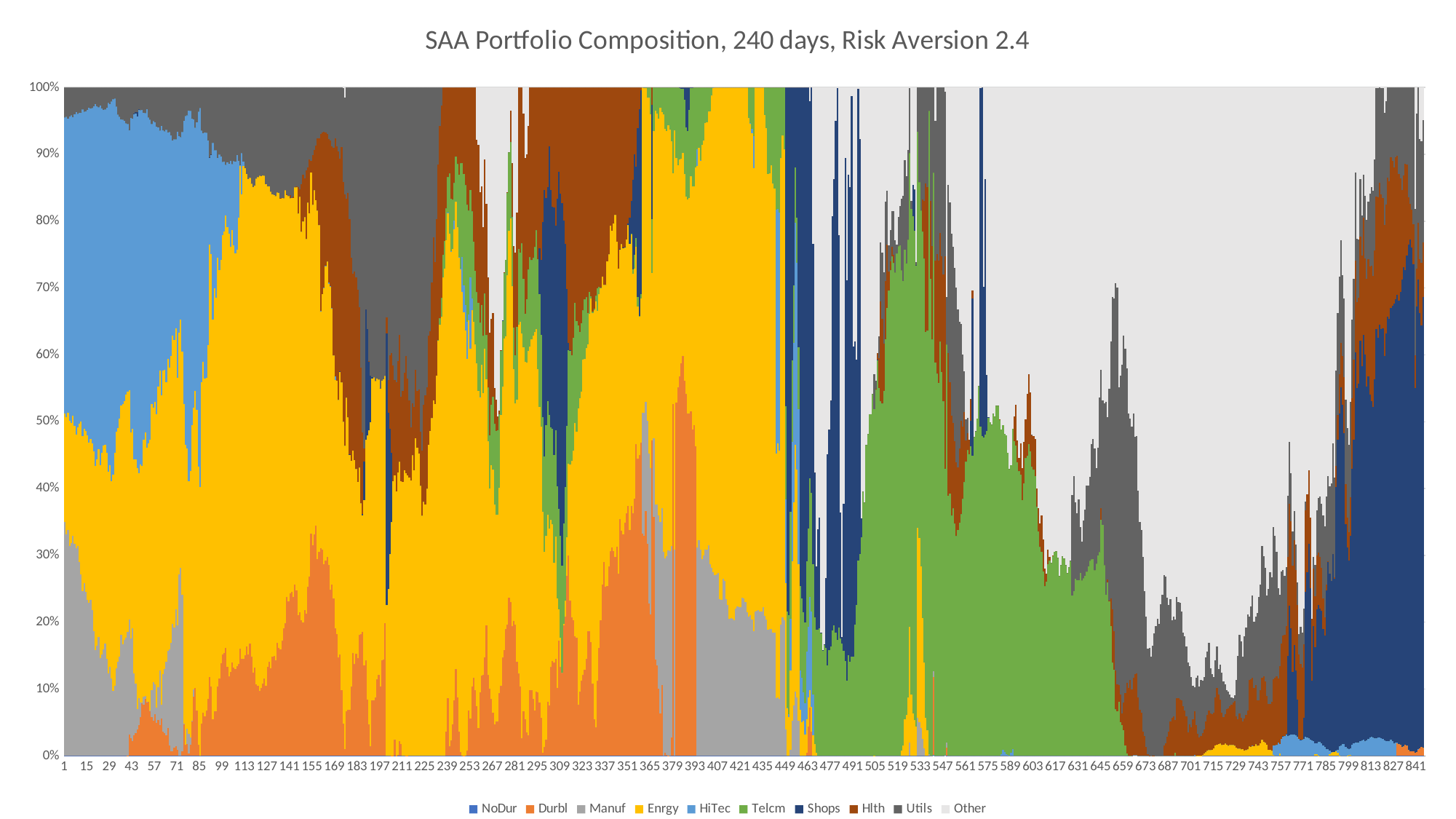

### Chart: SAA Portfolio Composition, 240 days, Risk Aversion 2.4

| Category | NoDur | Durbl | Manuf | Enrgy | HiTec | Telcm | Shops | Hlth | Utils | Other |
|---|---|---|---|---|---|---|---|---|---|---|